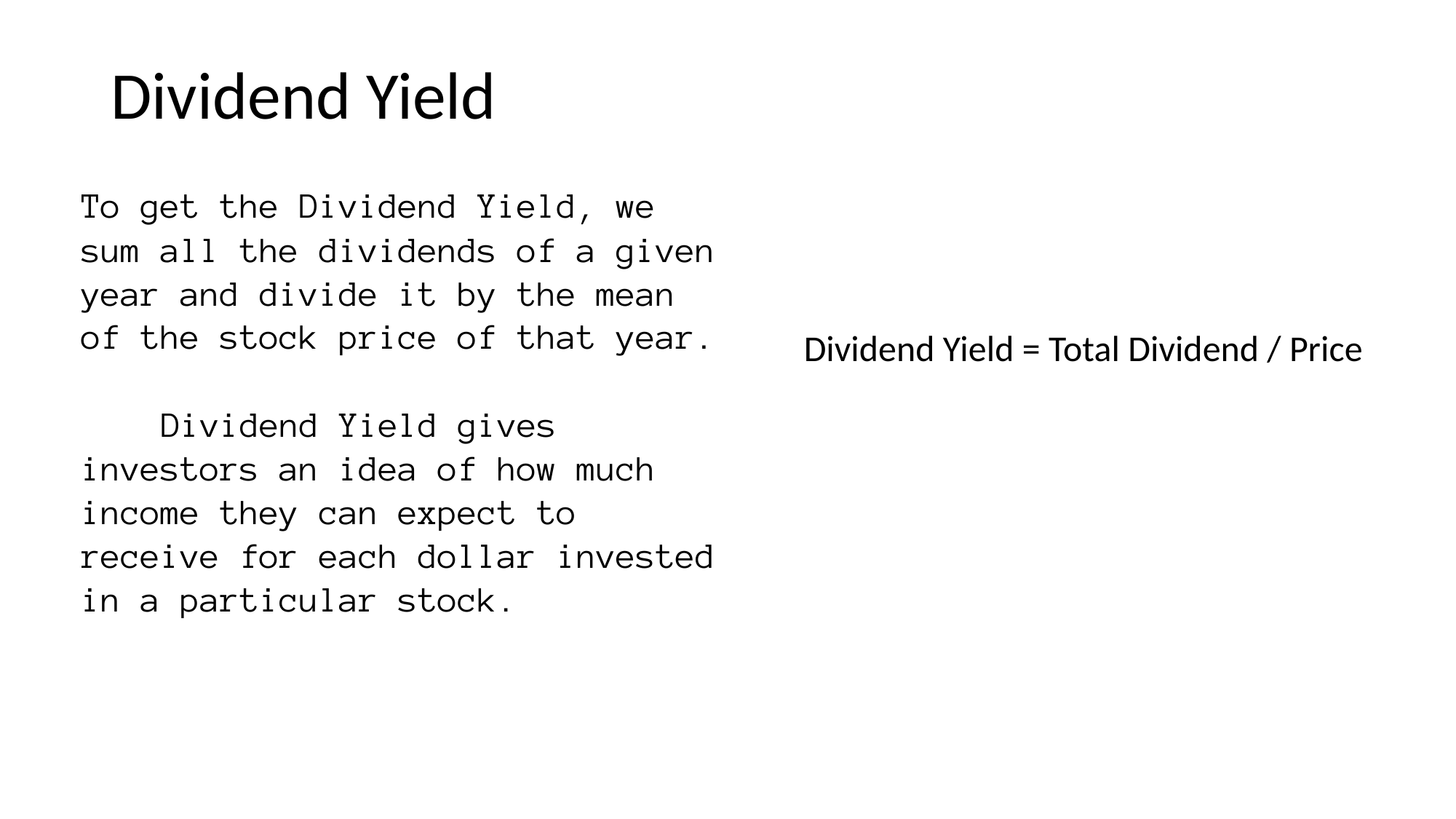

# Dividend Yield
To get the Dividend Yield, we sum all the dividends of a given year and divide it by the mean of the stock price of that year.
    Dividend Yield gives investors an idea of how much income they can expect to receive for each dollar invested in a particular stock.
Dividend Yield = Total Dividend / Price